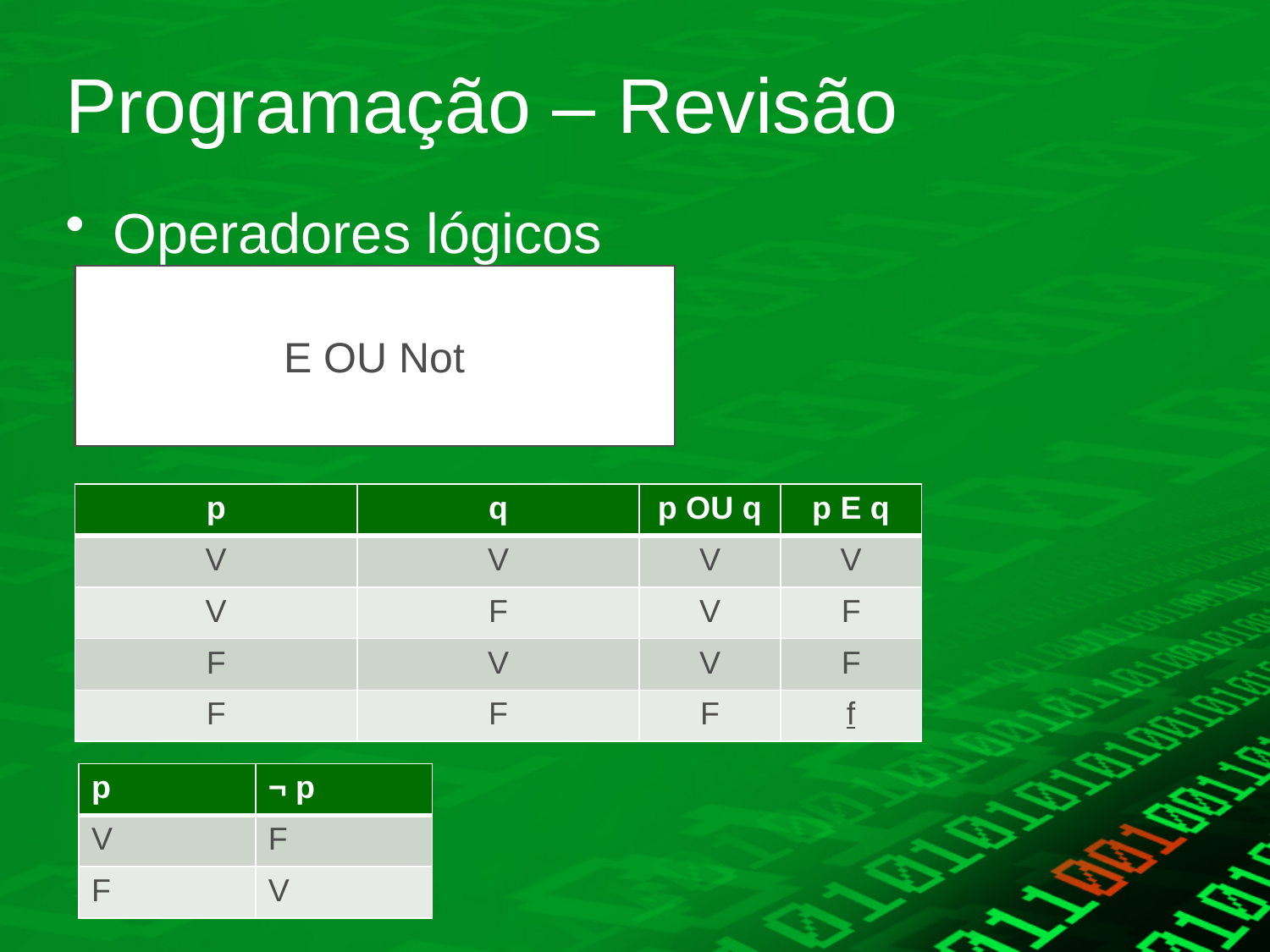

# Programação – Revisão
Operadores lógicos
E OU Not
| p | q | p OU q | p E q |
| --- | --- | --- | --- |
| V | V | V | V |
| V | F | V | F |
| F | V | V | F |
| F | F | F | f |
| p | ¬ p |
| --- | --- |
| V | F |
| F | V |